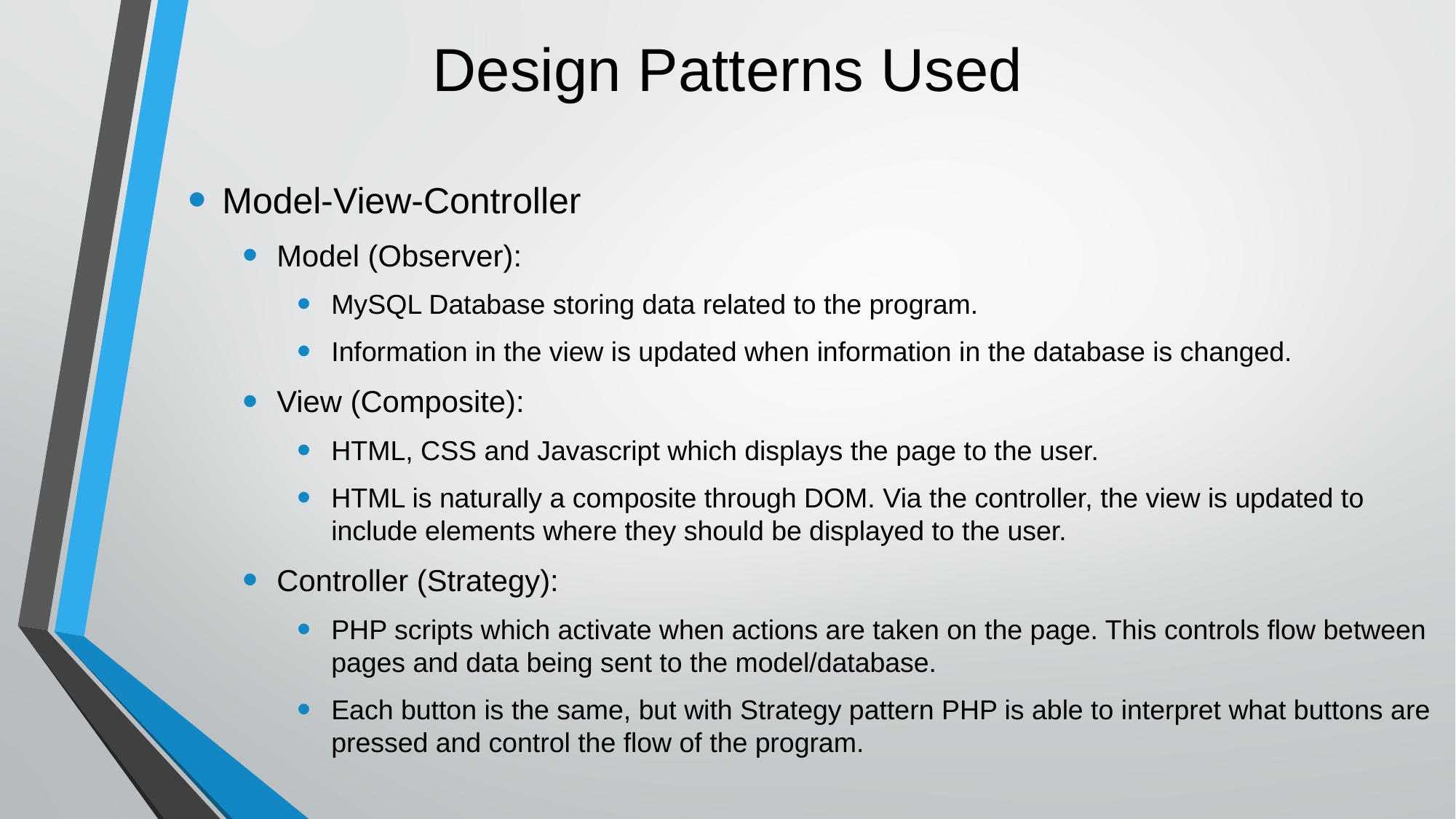

# Design Patterns Used
Model-View-Controller
Model (Observer):
MySQL Database storing data related to the program.
Information in the view is updated when information in the database is changed.
View (Composite):
HTML, CSS and Javascript which displays the page to the user.
HTML is naturally a composite through DOM. Via the controller, the view is updated to include elements where they should be displayed to the user.
Controller (Strategy):
PHP scripts which activate when actions are taken on the page. This controls flow between pages and data being sent to the model/database.
Each button is the same, but with Strategy pattern PHP is able to interpret what buttons are pressed and control the flow of the program.